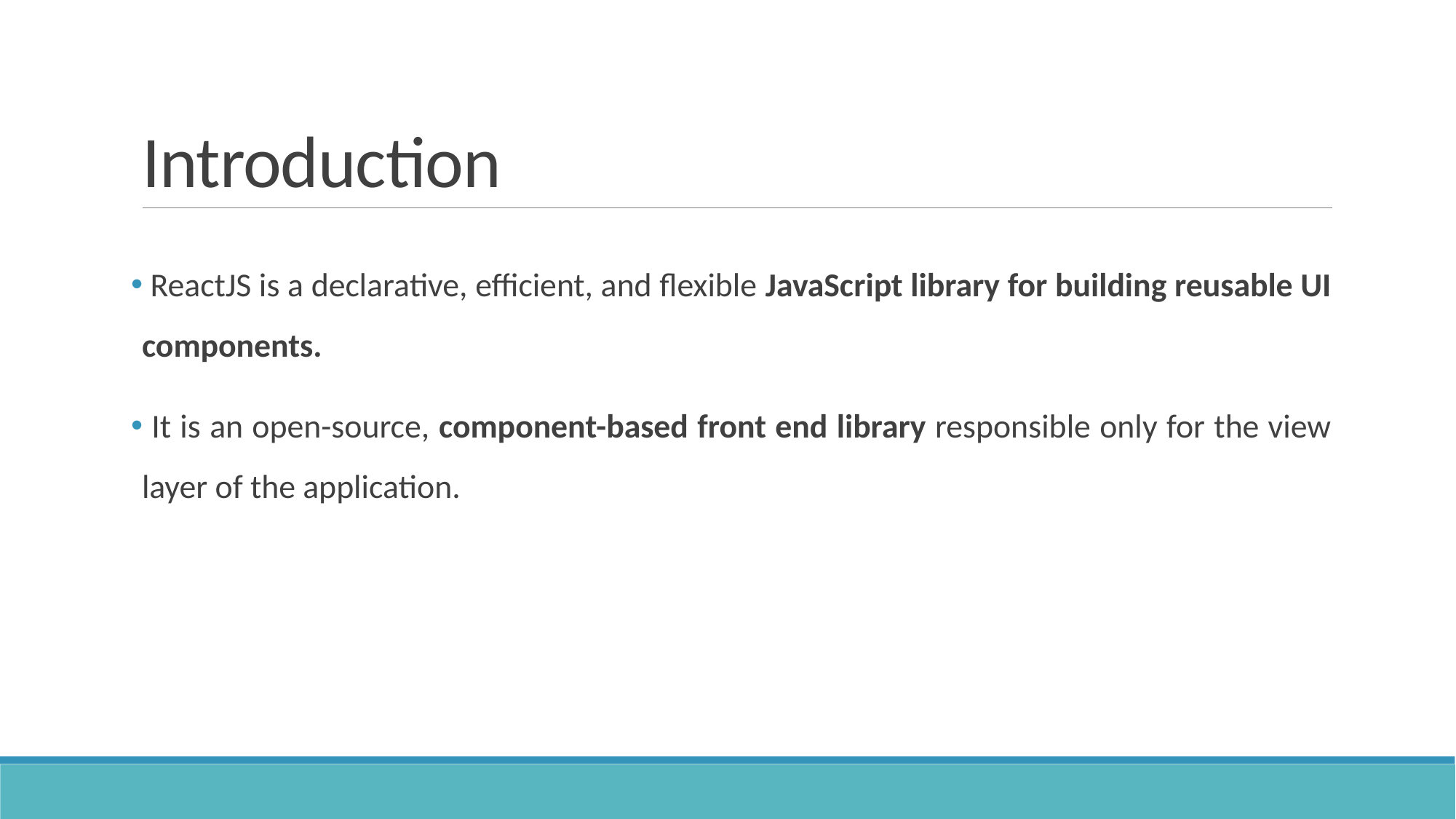

# Introduction
 ReactJS is a declarative, efficient, and flexible JavaScript library for building reusable UI components.
 It is an open-source, component-based front end library responsible only for the view layer of the application.